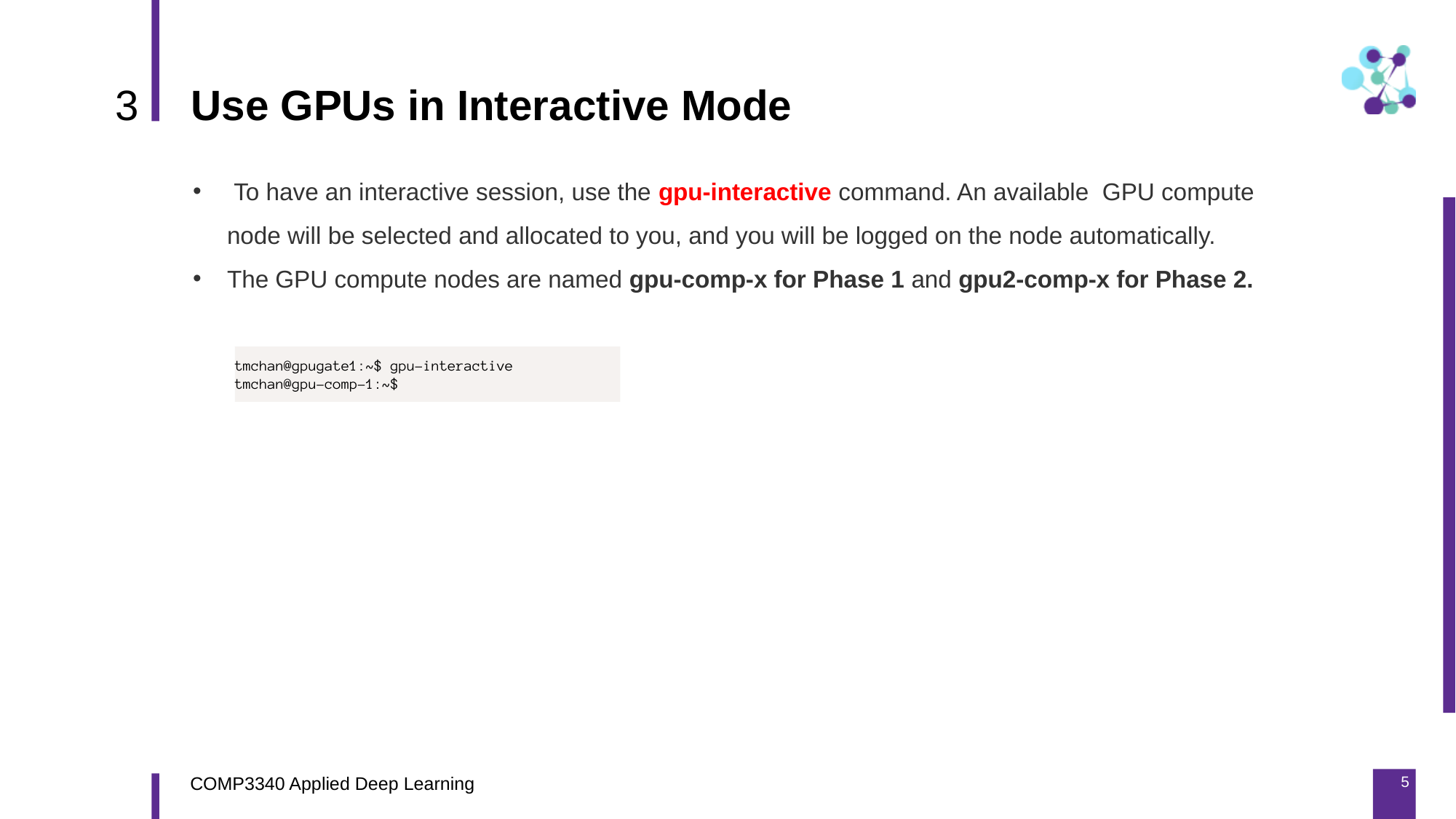

3
Use GPUs in Interactive Mode
 To have an interactive session, use the gpu-interactive command. An available  GPU compute node will be selected and allocated to you, and you will be logged on the node automatically.
The GPU compute nodes are named gpu-comp-x for Phase 1 and gpu2-comp-x for Phase 2.

tmchan@gpugate1:~$ gpu-interactive
tmchan@gpu-comp-1:~$
5